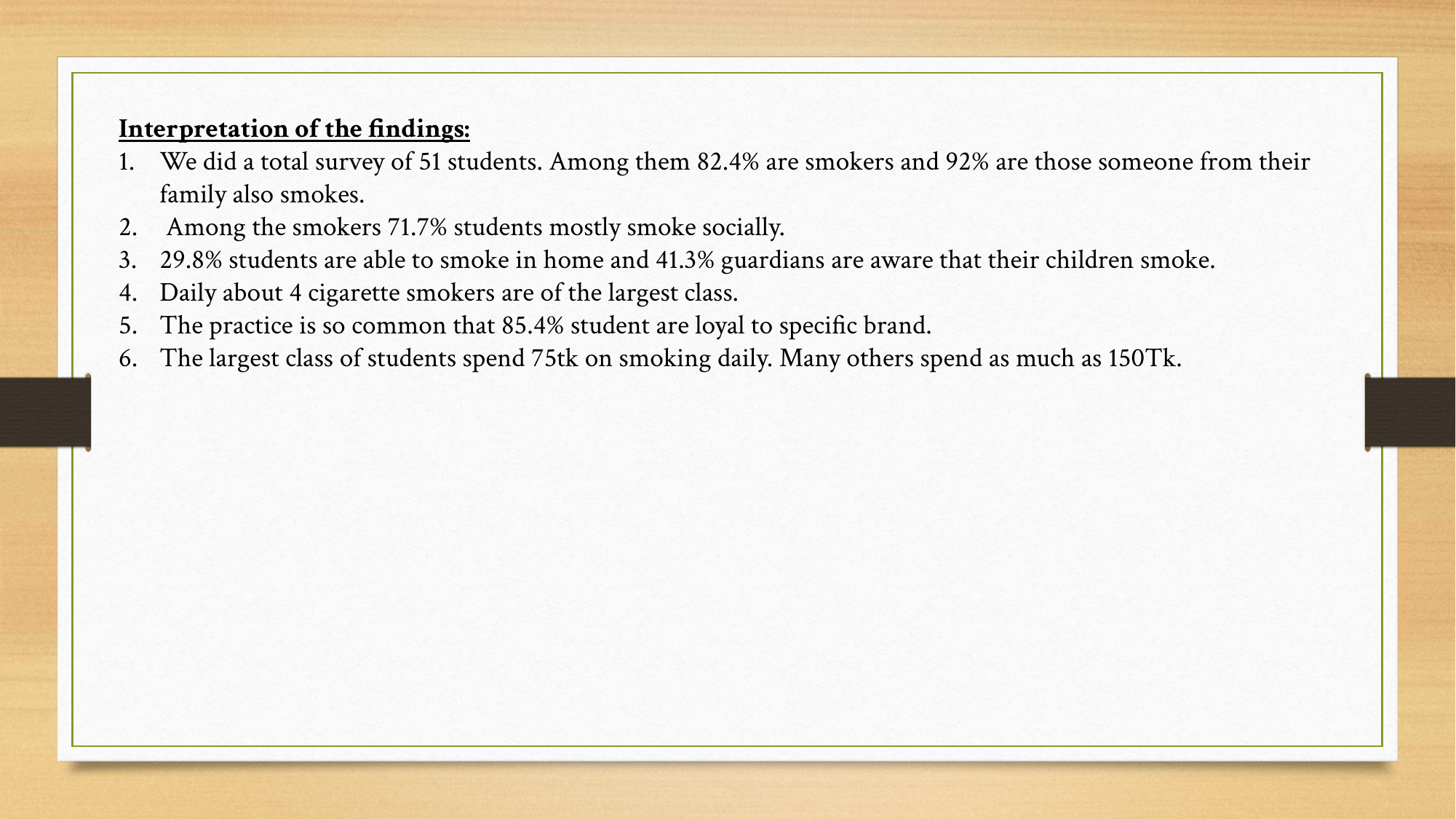

Interpretation of the findings:
We did a total survey of 51 students. Among them 82.4% are smokers and 92% are those someone from their family also smokes.
 Among the smokers 71.7% students mostly smoke socially.
29.8% students are able to smoke in home and 41.3% guardians are aware that their children smoke.
Daily about 4 cigarette smokers are of the largest class.
The practice is so common that 85.4% student are loyal to specific brand.
The largest class of students spend 75tk on smoking daily. Many others spend as much as 150Tk.